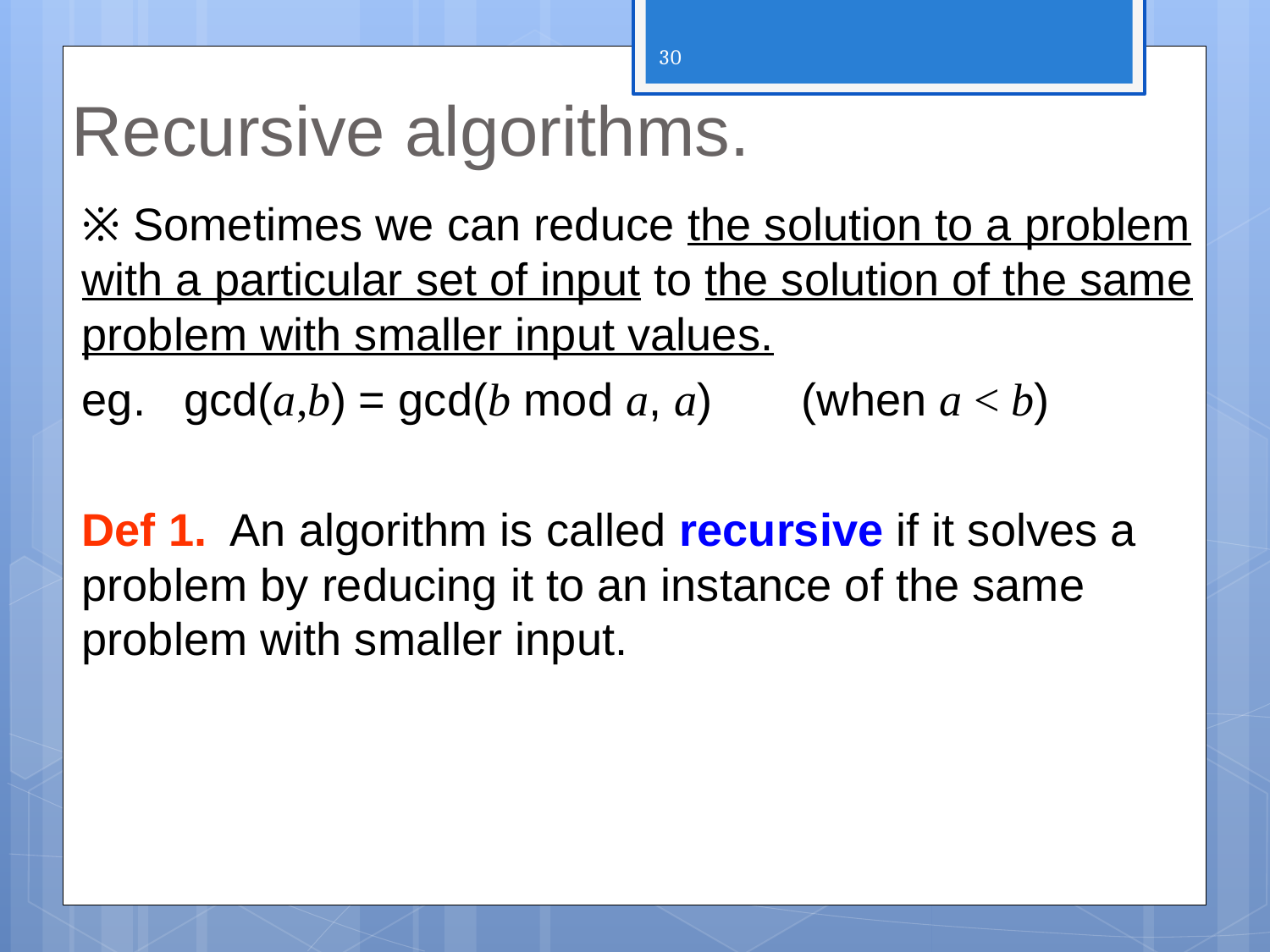

30
Recursive algorithms.
※ Sometimes we can reduce the solution to a problem with a particular set of input to the solution of the same problem with smaller input values.
eg.   gcd(a,b) = gcd(b mod a, a)       (when a < b)

Def 1.  An algorithm is called recursive if it solves a problem by reducing it to an instance of the same problem with smaller input.